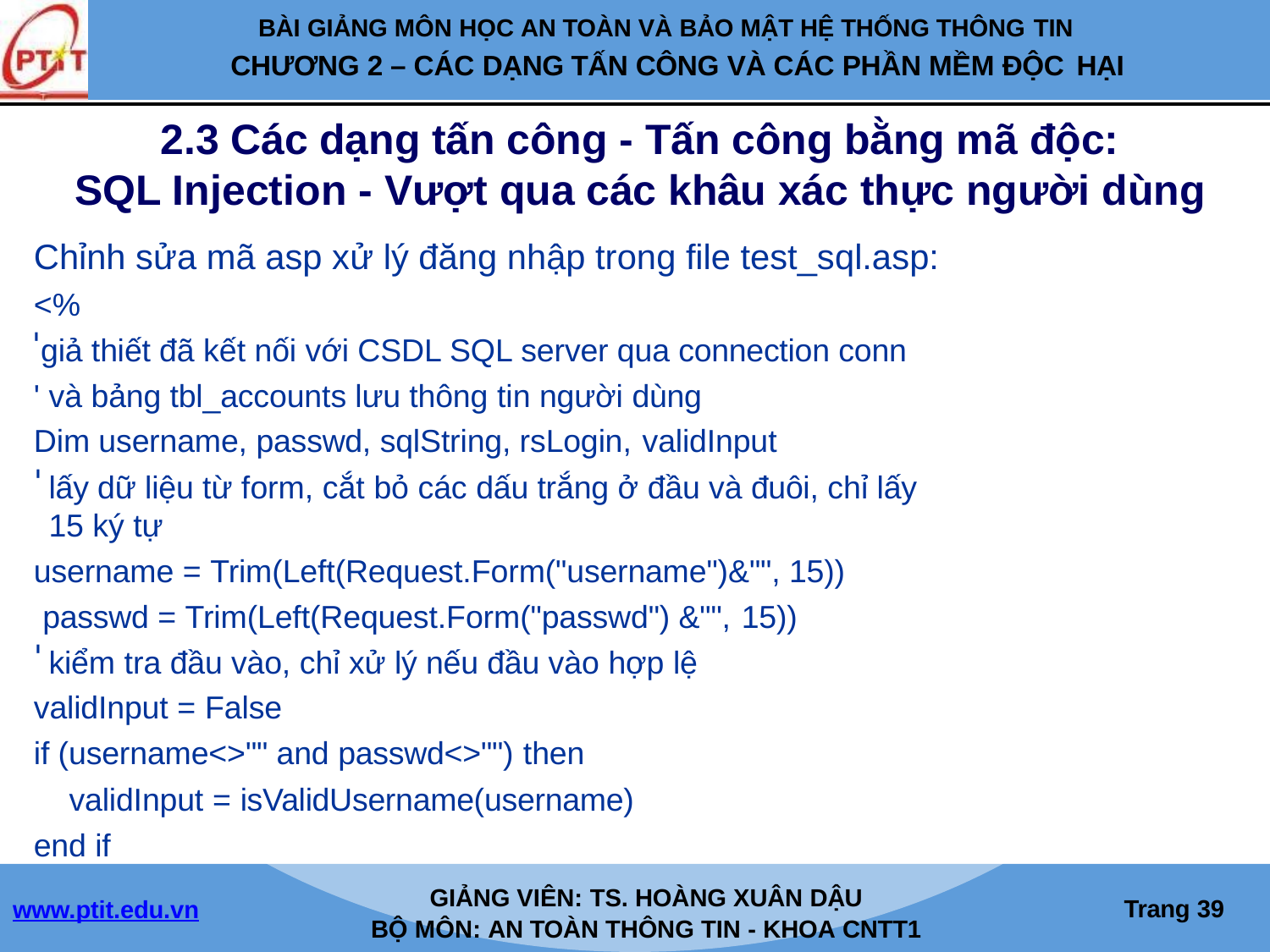

BÀI GIẢNG MÔN HỌC AN TOÀN VÀ BẢO MẬT HỆ THỐNG THÔNG TIN
CHƯƠNG 2 – CÁC DẠNG TẤN CÔNG VÀ CÁC PHẦN MỀM ĐỘC HẠI

2.3 Các dạng tấn công - Tấn công bằng mã độc:
SQL Injection - Vượt qua các khâu xác thực người dùng
Chỉnh sửa mã asp xử lý đăng nhập trong file test_sql.asp:
<%
giả thiết đã kết nối với CSDL SQL server qua connection conn  ' và bảng tbl_accounts lưu thông tin người dùng
Dim username, passwd, sqlString, rsLogin, validInput
lấy dữ liệu từ form, cắt bỏ các dấu trắng ở đầu và đuôi, chỉ lấy 15 ký tự
username = Trim(Left(Request.Form("username")&"", 15))  passwd = Trim(Left(Request.Form("passwd") &"", 15))
kiểm tra đầu vào, chỉ xử lý nếu đầu vào hợp lệ
validInput = False
if (username<>"" and passwd<>"") then
validInput = isValidUsername(username)
end if
GIẢNG VIÊN: TS. HOÀNG XUÂN DẬU
BỘ MÔN: AN TOÀN THÔNG TIN - KHOA CNTT1
Trang 39
www.ptit.edu.vn